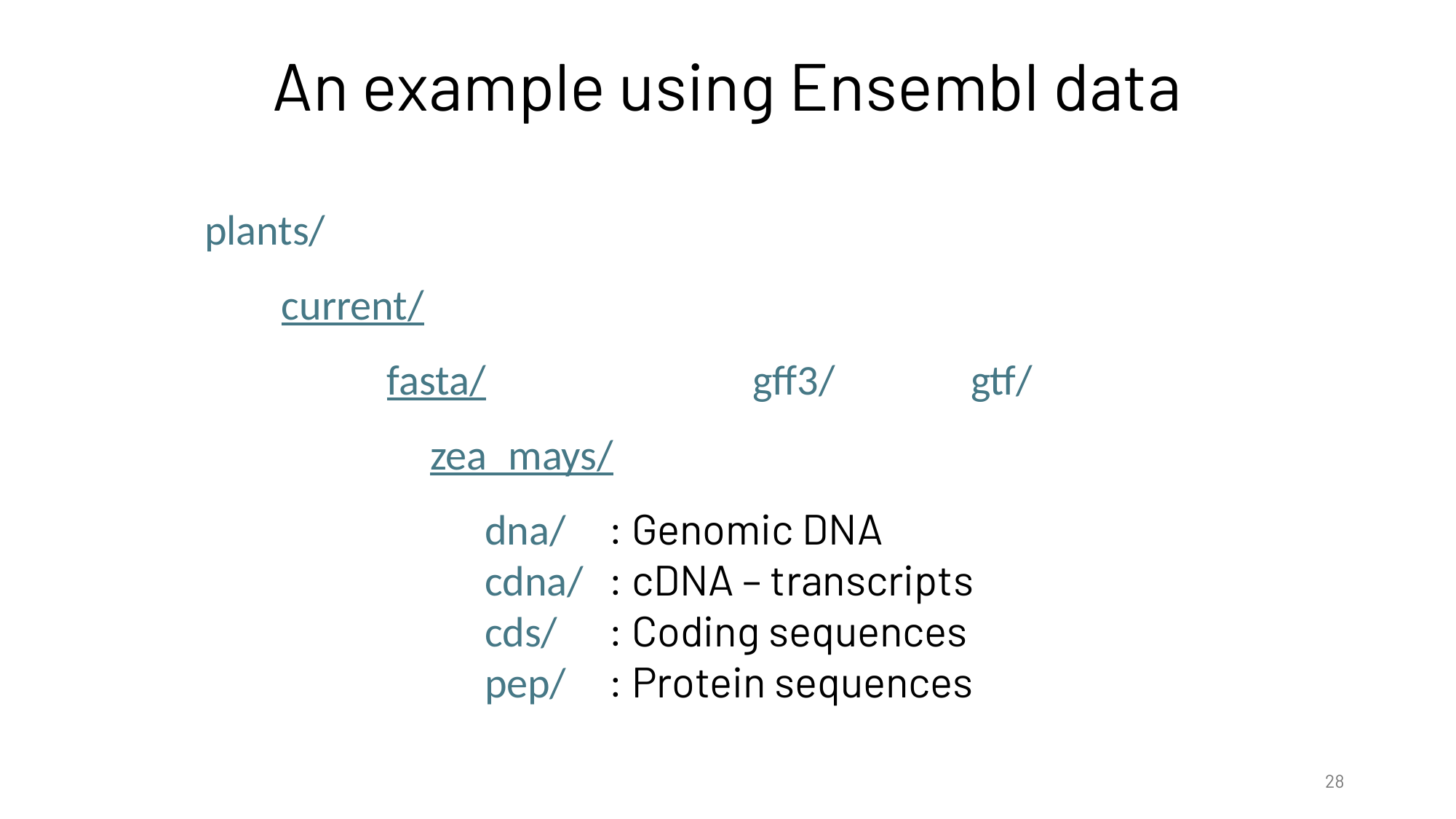

# An example using Ensembl data
plants/
current/
fasta/
gff3/		gtf/
zea_mays/
dna/
cdna/
cds/
pep/
: Genomic DNA
: cDNA – transcripts
: Coding sequences
: Protein sequences
28